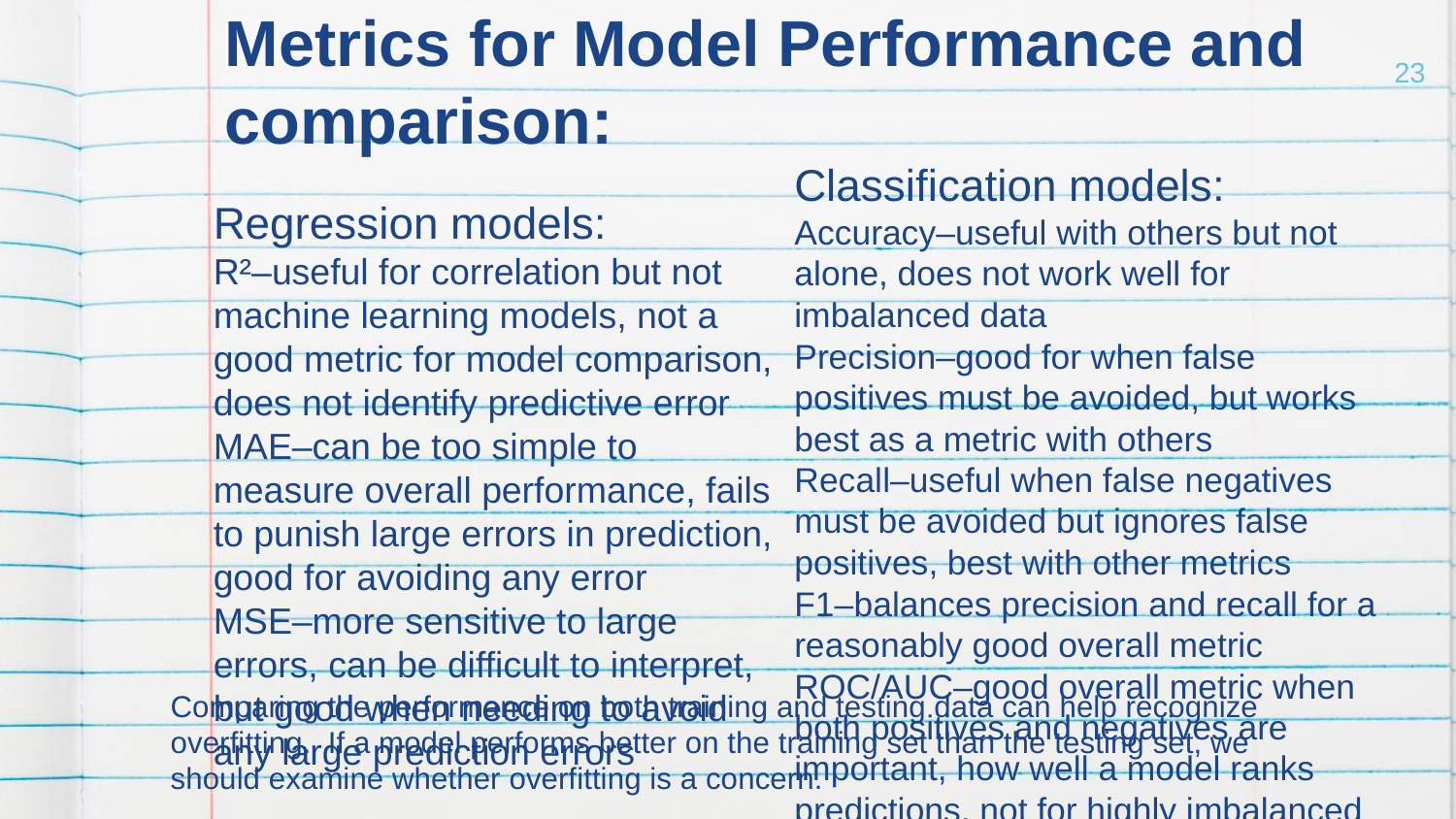

# Metrics for Model Performance and comparison:
23
Classification models:
Accuracy–useful with others but not alone, does not work well for imbalanced data
Precision–good for when false positives must be avoided, but works best as a metric with others
Recall–useful when false negatives must be avoided but ignores false positives, best with other metrics
F1–balances precision and recall for a reasonably good overall metric
ROC/AUC–good overall metric when both positives and negatives are important, how well a model ranks predictions, not for highly imbalanced data
Regression models:
R²–useful for correlation but not machine learning models, not a good metric for model comparison, does not identify predictive error
MAE–can be too simple to measure overall performance, fails to punish large errors in prediction, good for avoiding any error
MSE–more sensitive to large errors, can be difficult to interpret, but good when needing to avoid any large prediction errors
Comparing the performance on both training and testing data can help recognize overfitting.  If a model performs better on the training set than the testing set, we should examine whether overfitting is a concern.